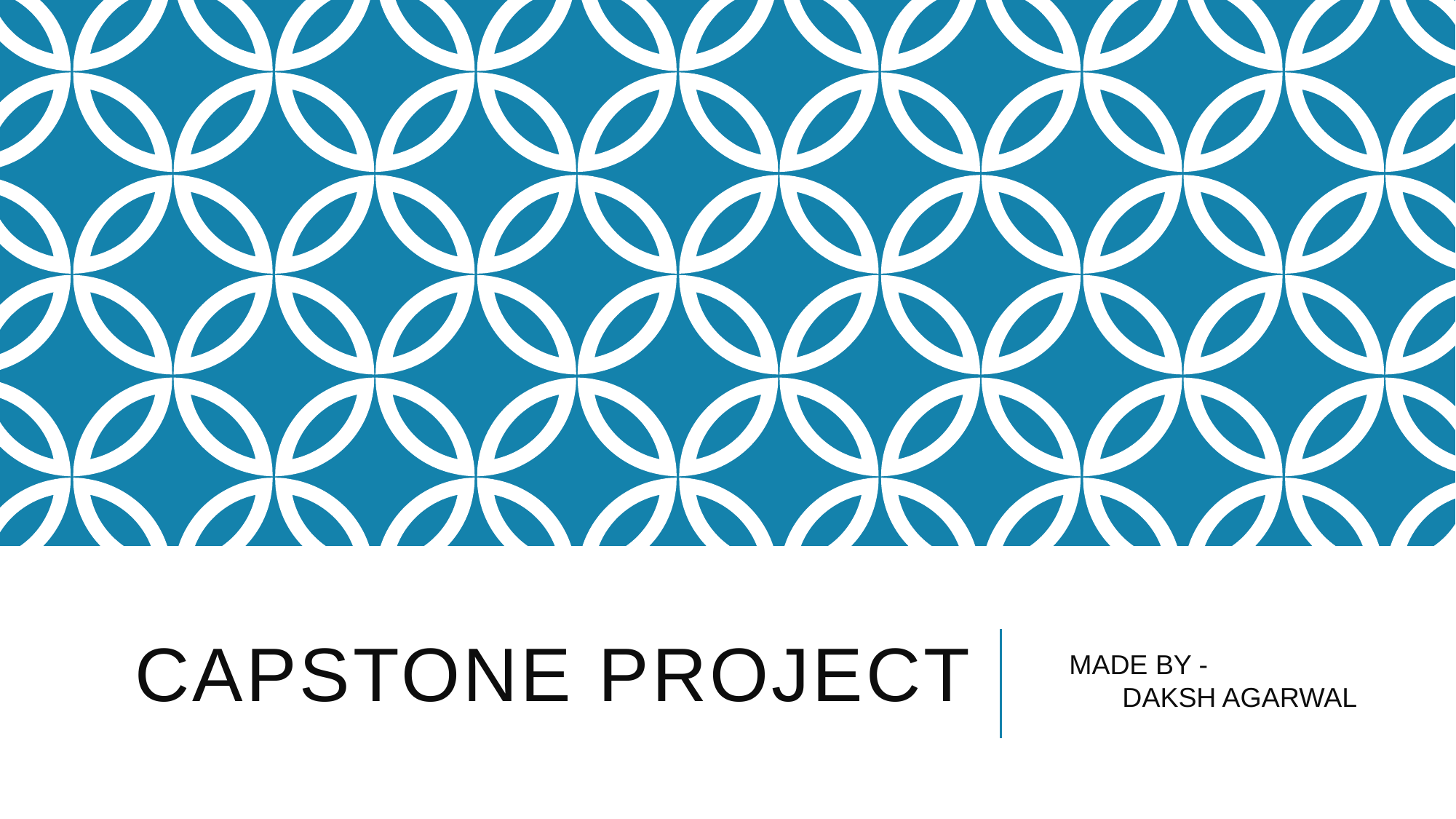

# CApSTONE PROJECT
    MADE BY -
           DAKSH AGARWAL